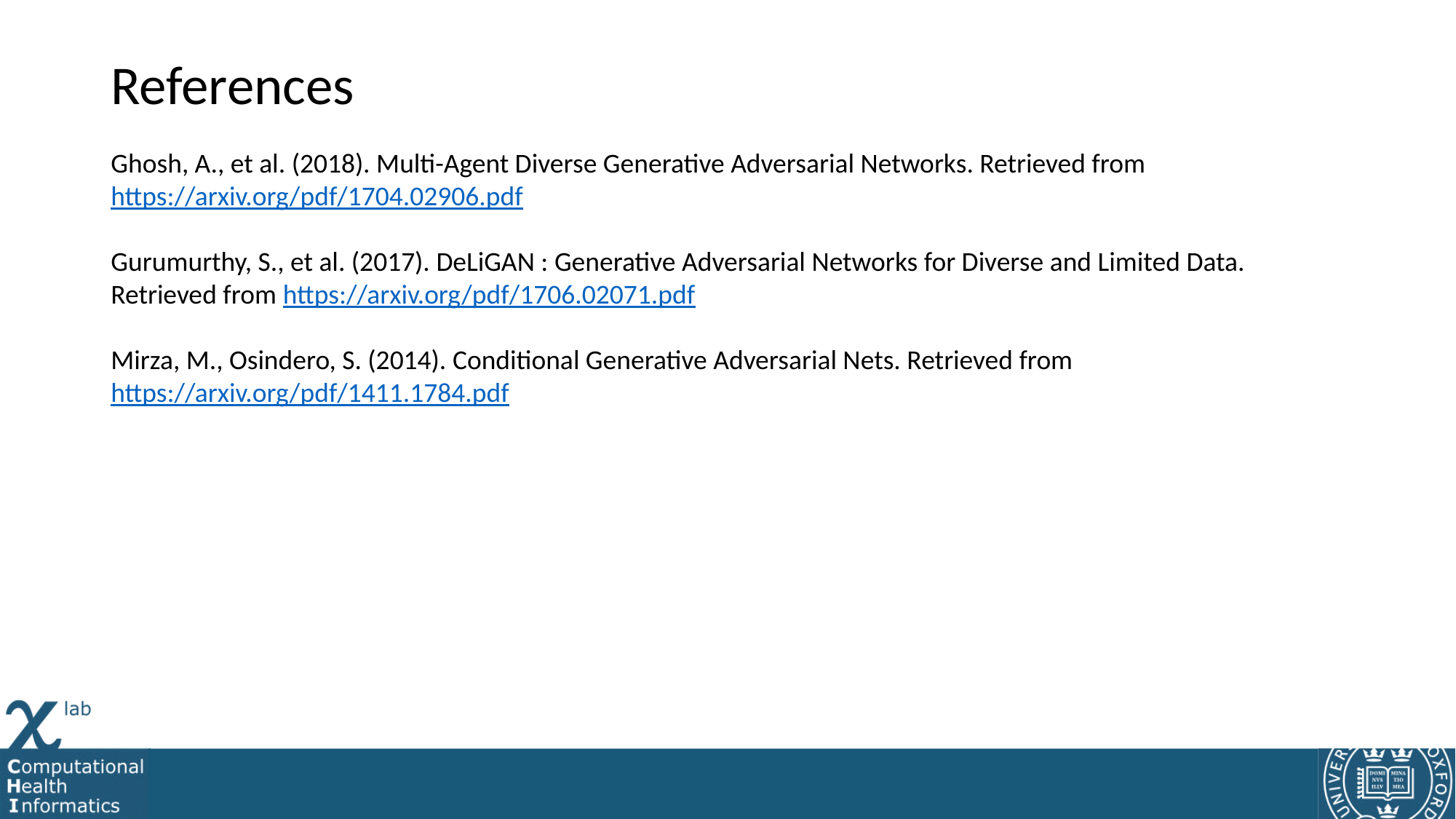

# References
Ghosh, A., et al. (2018). Multi-Agent Diverse Generative Adversarial Networks. Retrieved from https://arxiv.org/pdf/1704.02906.pdf

Gurumurthy, S., et al. (2017). DeLiGAN : Generative Adversarial Networks for Diverse and Limited Data. Retrieved from https://arxiv.org/pdf/1706.02071.pdf

Mirza, M., Osindero, S. (2014). Conditional Generative Adversarial Nets. Retrieved from https://arxiv.org/pdf/1411.1784.pdf